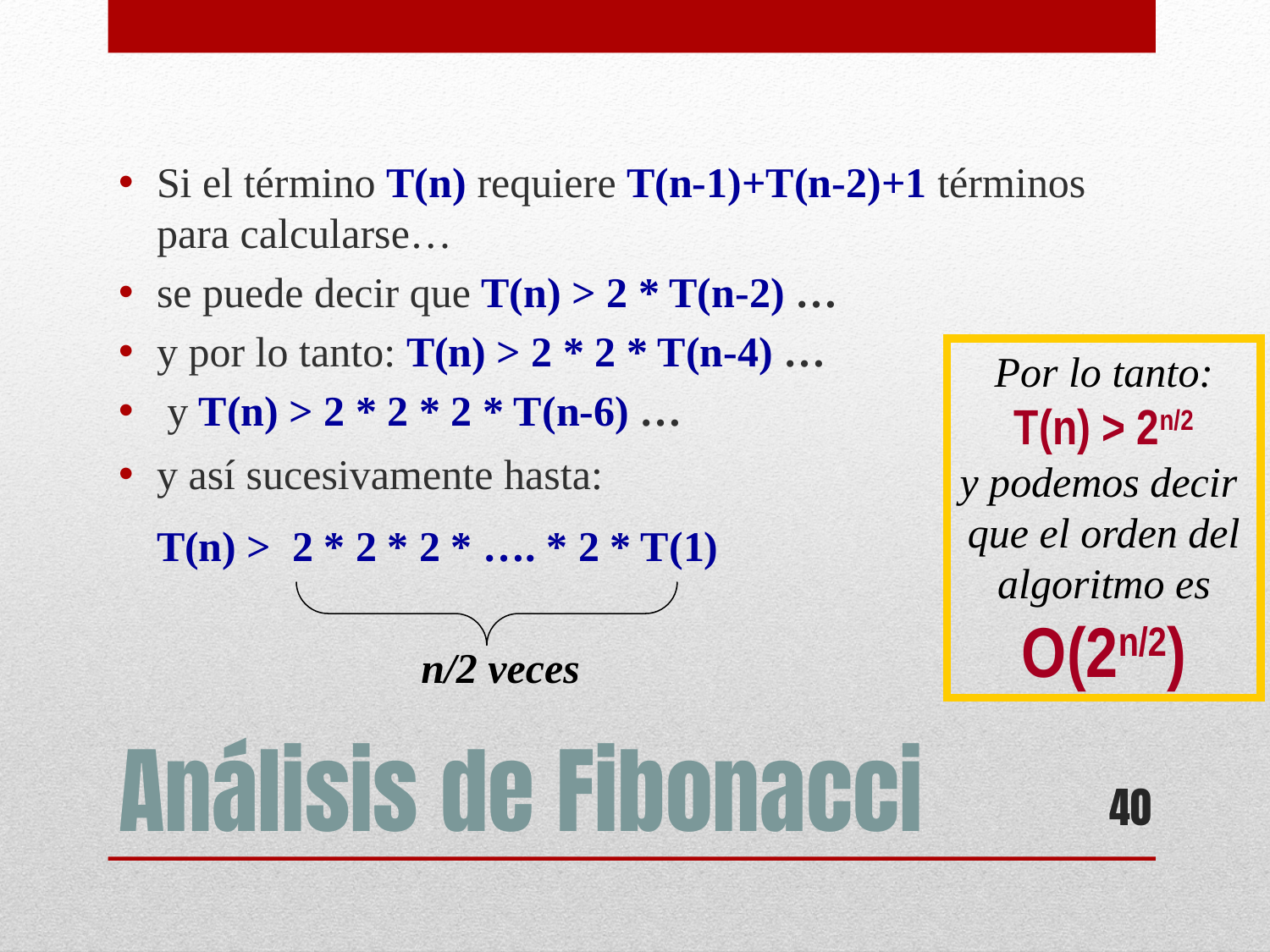

Si el término T(n) requiere T(n-1)+T(n-2)+1 términos para calcularse…
se puede decir que T(n) > 2 * T(n-2) …
y por lo tanto: T(n) > 2 * 2 * T(n-4) …
 y T(n) > 2 * 2 * 2 * T(n-6) …
y así sucesivamente hasta:
T(n) >  2 * 2 * 2 * …. * 2 * T(1)
Por lo tanto:
T(n) > 2n/2
y podemos decir
que el orden del
algoritmo es
O(2n/2)

n/2 veces
# Análisis de Fibonacci
40